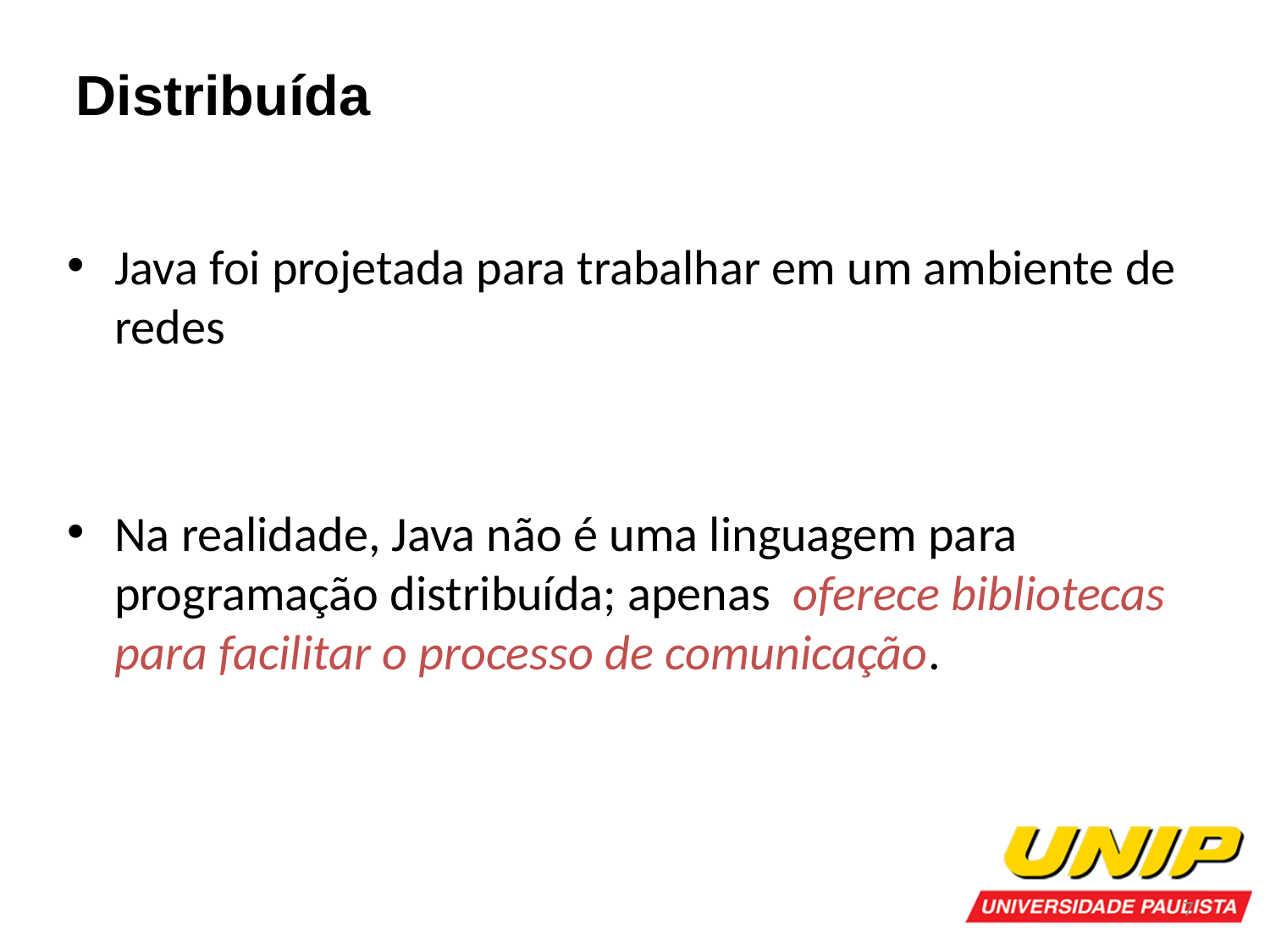

Distribuída
Java foi projetada para trabalhar em um ambiente de redes

Na realidade, Java não é uma linguagem para programação distribuída; apenas  oferece bibliotecas para facilitar o processo de comunicação.

7